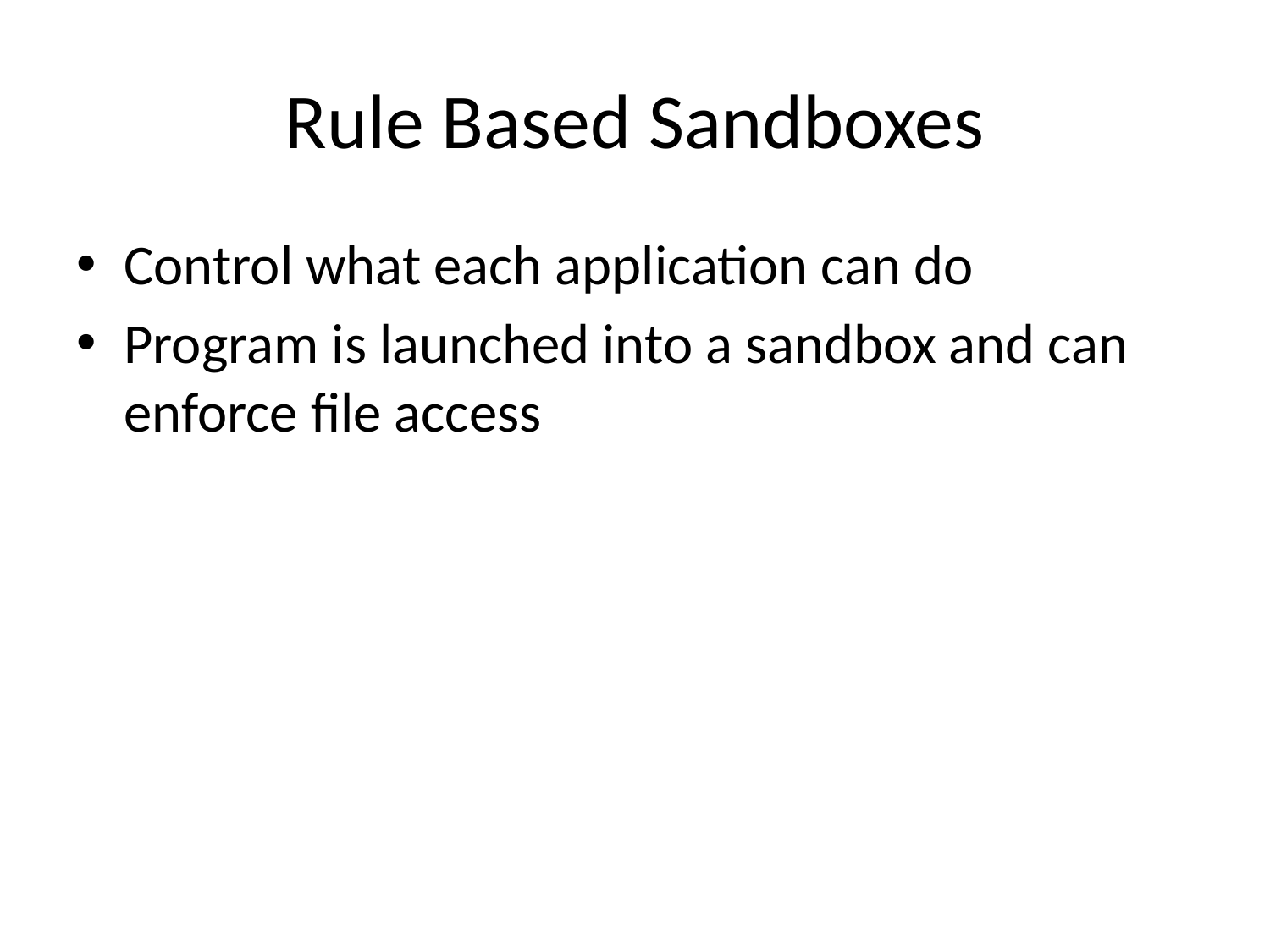

# Rule Based Sandboxes
Control what each application can do
Program is launched into a sandbox and can enforce file access